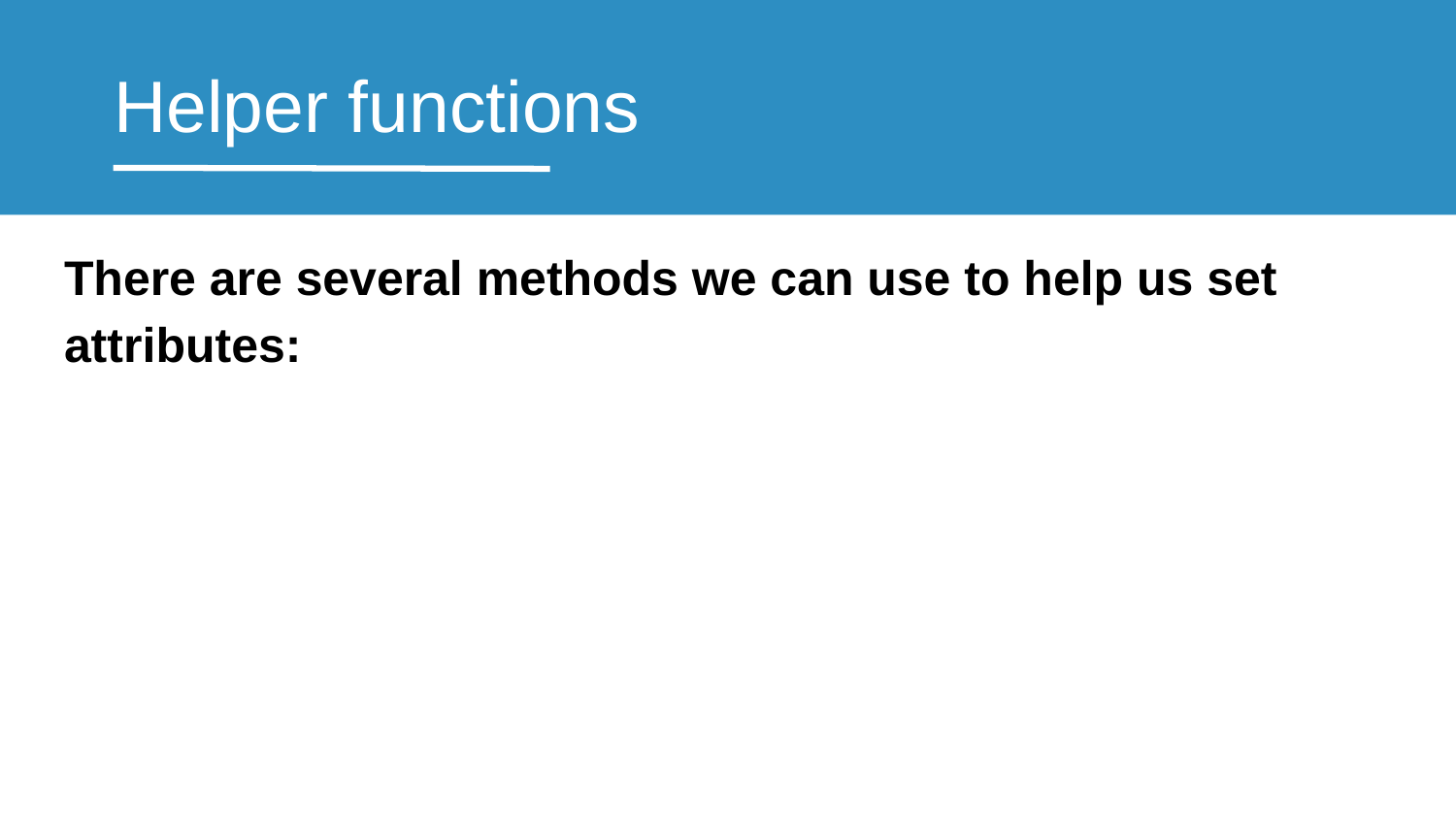

# Helper functions
There are several methods we can use to help us set attributes: